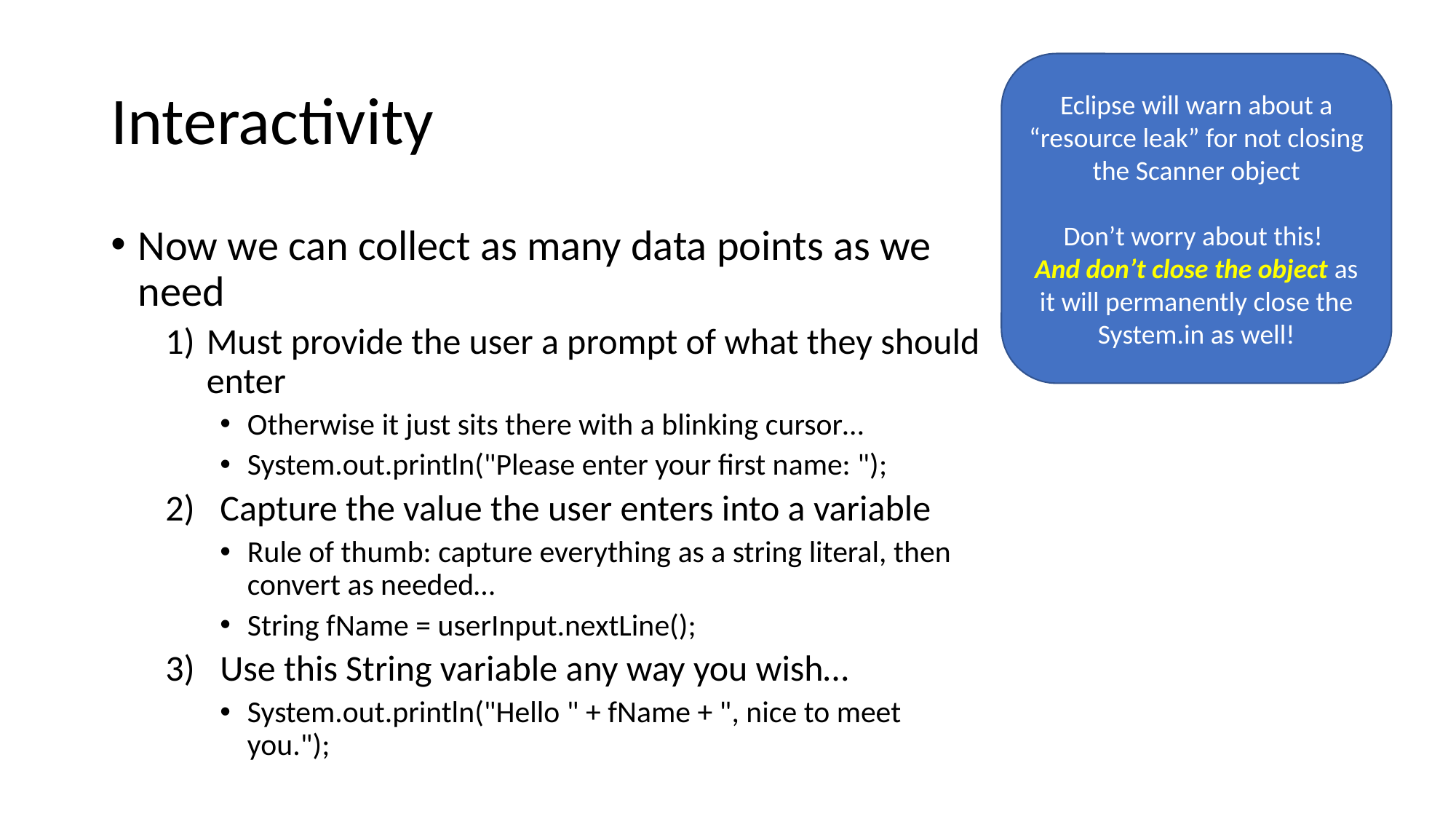

# Interactivity
Eclipse will warn about a “resource leak” for not closing the Scanner object

Don’t worry about this!
And don’t close the object as it will permanently close the System.in as well!
Now we can collect as many data points as we need
Must provide the user a prompt of what they should enter
Otherwise it just sits there with a blinking cursor…
System.out.println("Please enter your first name: ");
Capture the value the user enters into a variable
Rule of thumb: capture everything as a string literal, then convert as needed…
String fName = userInput.nextLine();
Use this String variable any way you wish…
System.out.println("Hello " + fName + ", nice to meet you.");